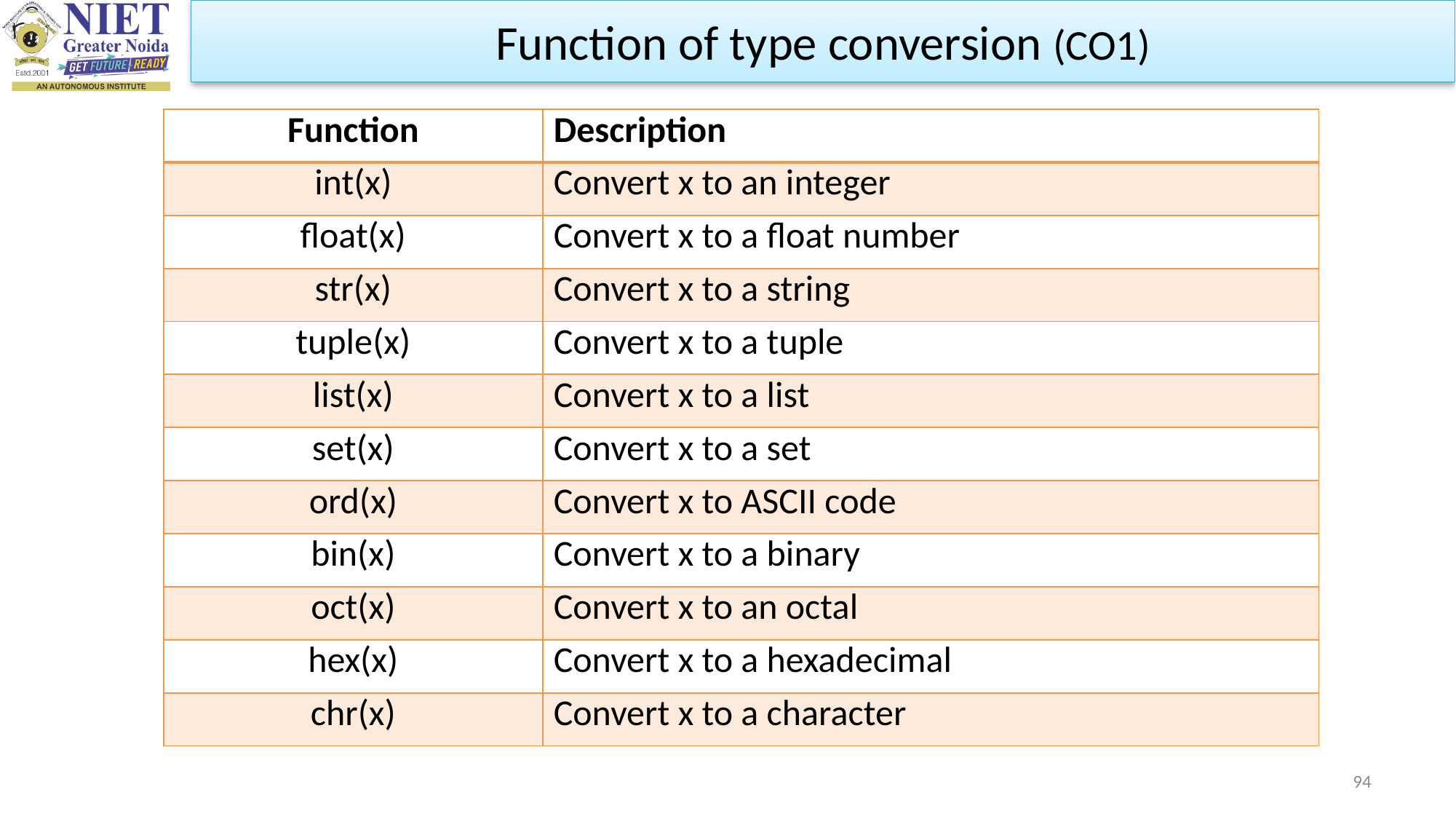

Function of type conversion (CO1)
| Function | Description |
| --- | --- |
| int(x) | Convert x to an integer |
| float(x) | Convert x to a float number |
| str(x) | Convert x to a string |
| tuple(x) | Convert x to a tuple |
| list(x) | Convert x to a list |
| set(x) | Convert x to a set |
| ord(x) | Convert x to ASCII code |
| bin(x) | Convert x to a binary |
| oct(x) | Convert x to an octal |
| hex(x) | Convert x to a hexadecimal |
| chr(x) | Convert x to a character |
94